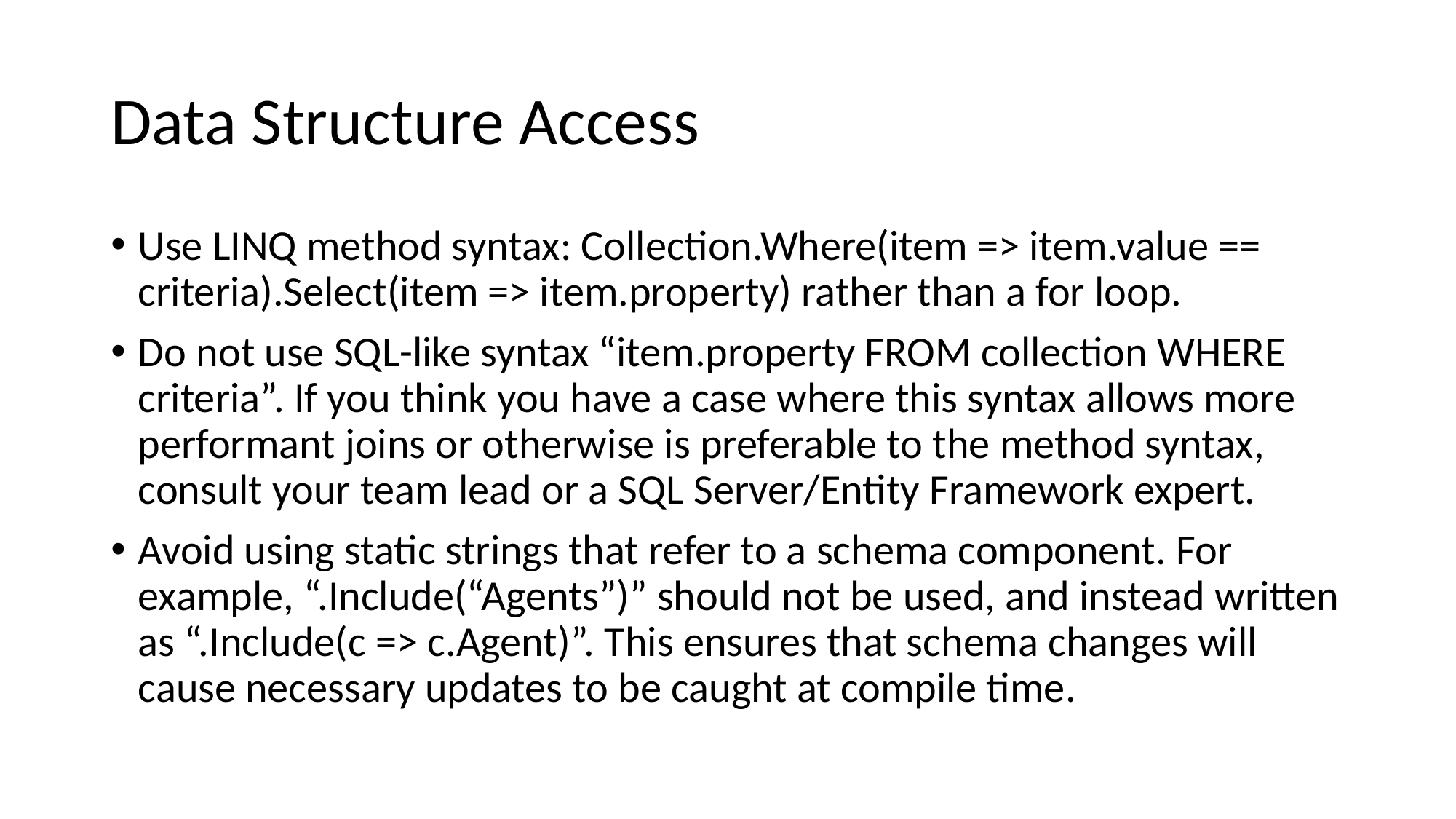

# Data Structure Access
Use LINQ method syntax: Collection.Where(item => item.value == criteria).Select(item => item.property) rather than a for loop.
Do not use SQL-like syntax “item.property FROM collection WHERE criteria”. If you think you have a case where this syntax allows more performant joins or otherwise is preferable to the method syntax, consult your team lead or a SQL Server/Entity Framework expert.
Avoid using static strings that refer to a schema component. For example, “.Include(“Agents”)” should not be used, and instead written as “.Include(c => c.Agent)”. This ensures that schema changes will cause necessary updates to be caught at compile time.